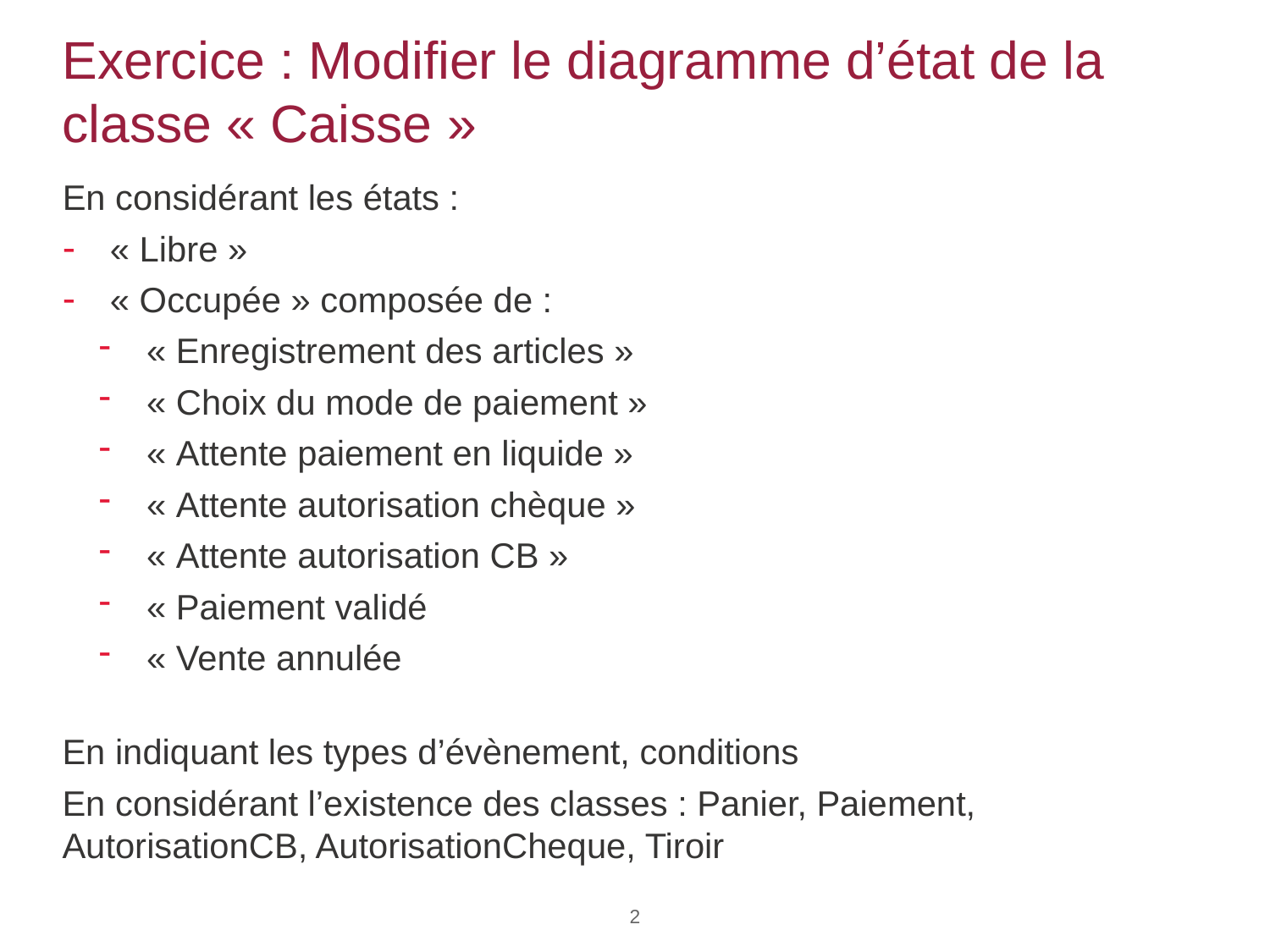

# Exercice : Modifier le diagramme d’état de la classe « Caisse »
En considérant les états :
« Libre »
« Occupée » composée de :
« Enregistrement des articles »
« Choix du mode de paiement »
« Attente paiement en liquide »
« Attente autorisation chèque »
« Attente autorisation CB »
« Paiement validé
« Vente annulée

En indiquant les types d’évènement, conditions
En considérant l’existence des classes : Panier, Paiement, AutorisationCB, AutorisationCheque, Tiroir
2